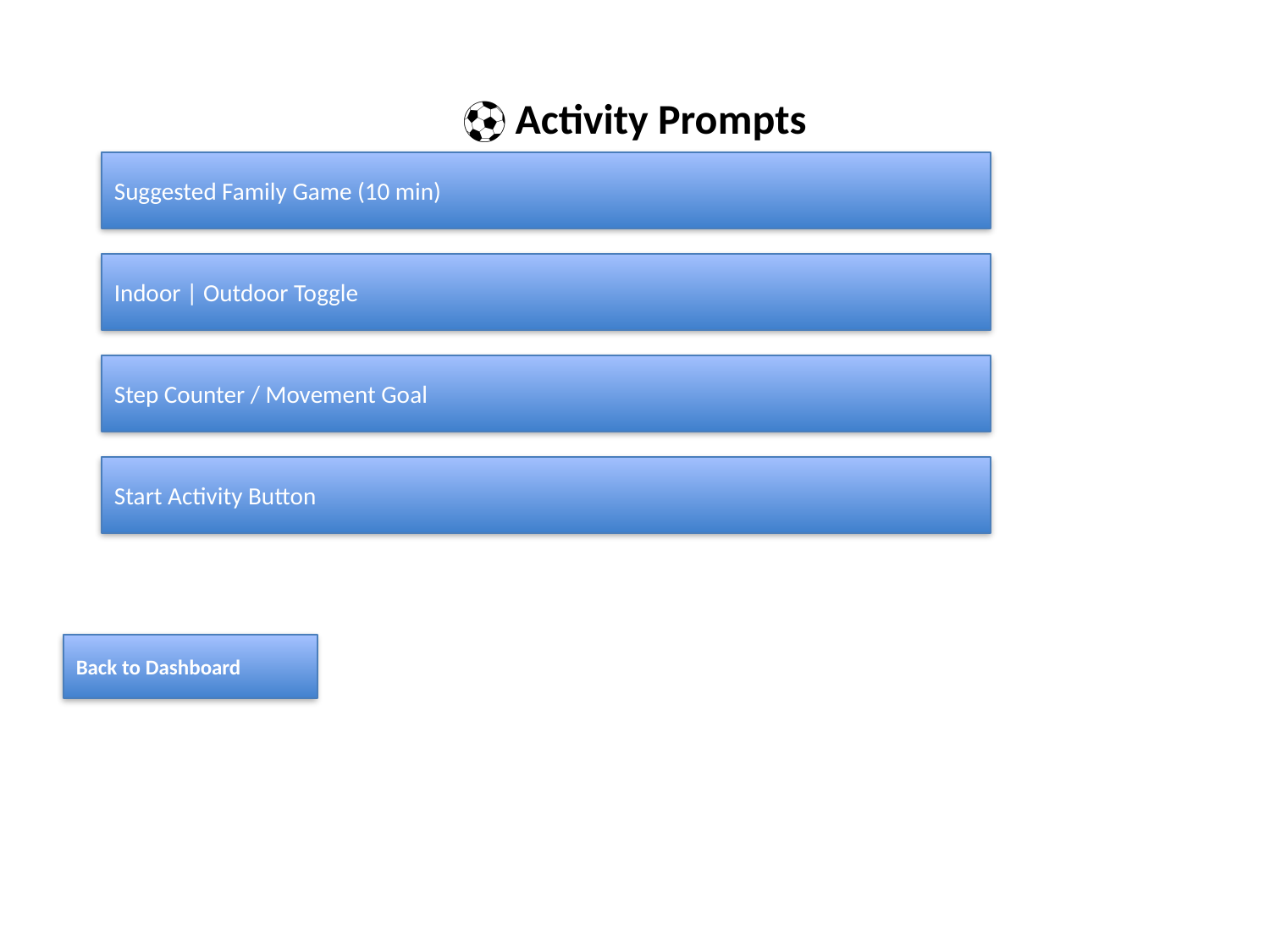

# ⚽ Activity Prompts
Suggested Family Game (10 min)
Indoor | Outdoor Toggle
Step Counter / Movement Goal
Start Activity Button
Back to Dashboard